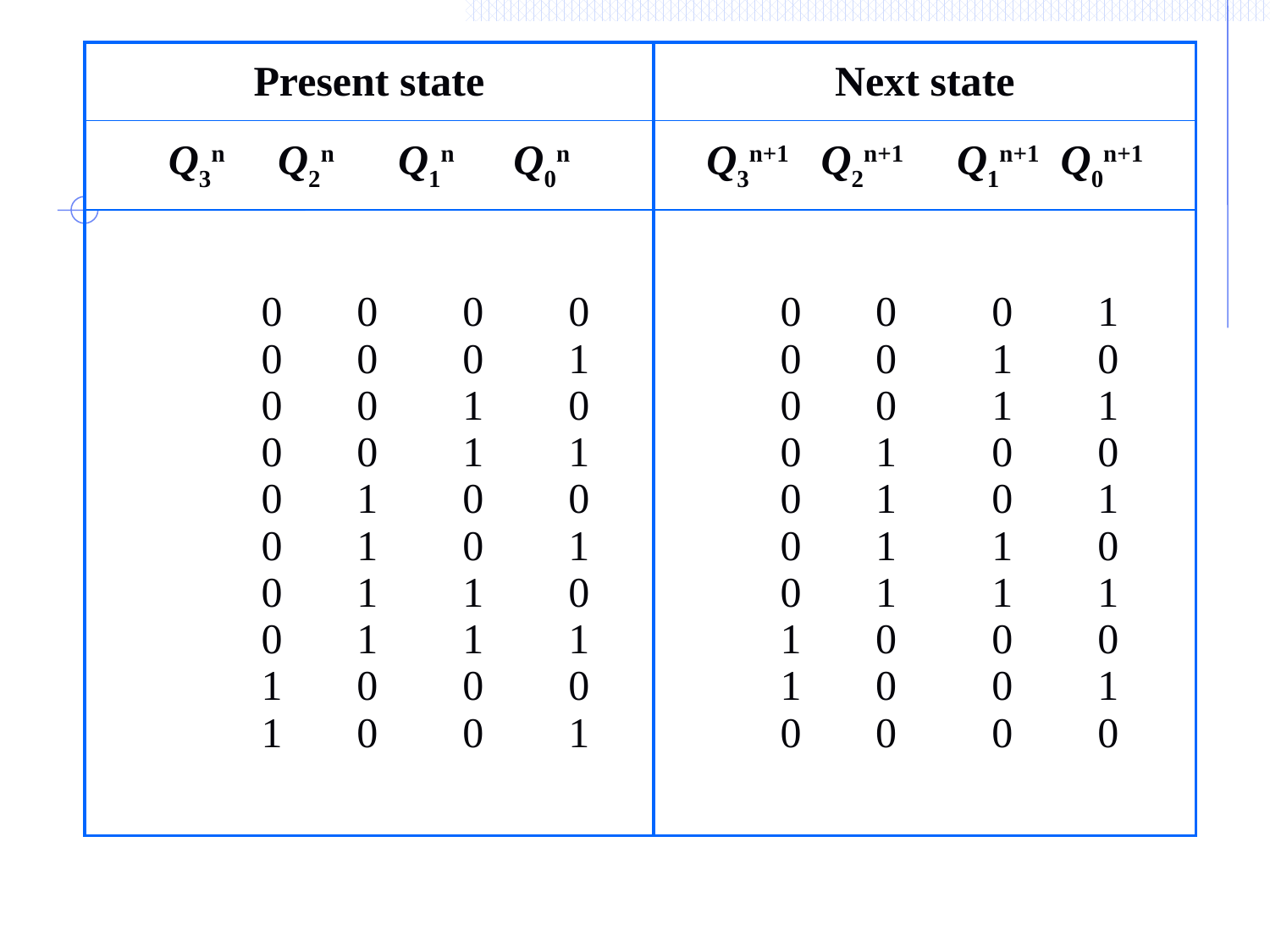

| Present state | Next state |
| --- | --- |
| Q3n Q2n Q1n Q0n | Q3n+1 Q2n+1 Q1n+1 Q0n+1 |
| 0 0 0 0 0 0 0 1 0 0 1 0 0 0 1 1 0 1 0 0 0 1 0 1 0 1 1 0 0 1 1 1 1 0 0 0 1 0 0 1 | 0 0 0 1 0 0 1 0 0 0 1 1 0 1 0 0 0 1 0 1 0 1 1 0 0 1 1 1 1 0 0 0 1 0 0 1 0 0 0 0 |